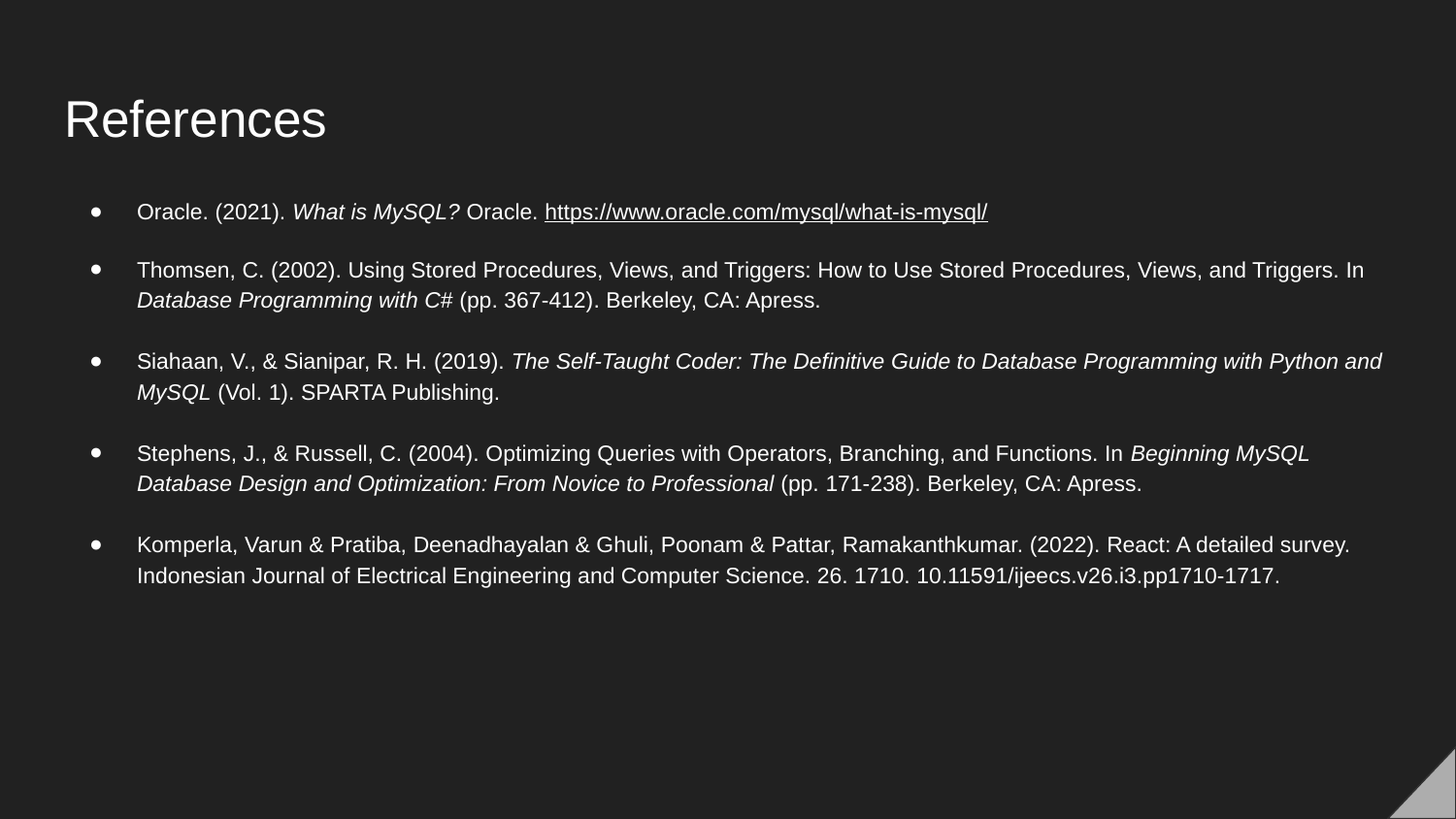

# References
Oracle. (2021). What is MySQL? Oracle. https://www.oracle.com/mysql/what-is-mysql/
Thomsen, C. (2002). Using Stored Procedures, Views, and Triggers: How to Use Stored Procedures, Views, and Triggers. In Database Programming with C# (pp. 367-412). Berkeley, CA: Apress.

Siahaan, V., & Sianipar, R. H. (2019). The Self-Taught Coder: The Definitive Guide to Database Programming with Python and MySQL (Vol. 1). SPARTA Publishing.

Stephens, J., & Russell, C. (2004). Optimizing Queries with Operators, Branching, and Functions. In Beginning MySQL Database Design and Optimization: From Novice to Professional (pp. 171-238). Berkeley, CA: Apress.

Komperla, Varun & Pratiba, Deenadhayalan & Ghuli, Poonam & Pattar, Ramakanthkumar. (2022). React: A detailed survey. Indonesian Journal of Electrical Engineering and Computer Science. 26. 1710. 10.11591/ijeecs.v26.i3.pp1710-1717.